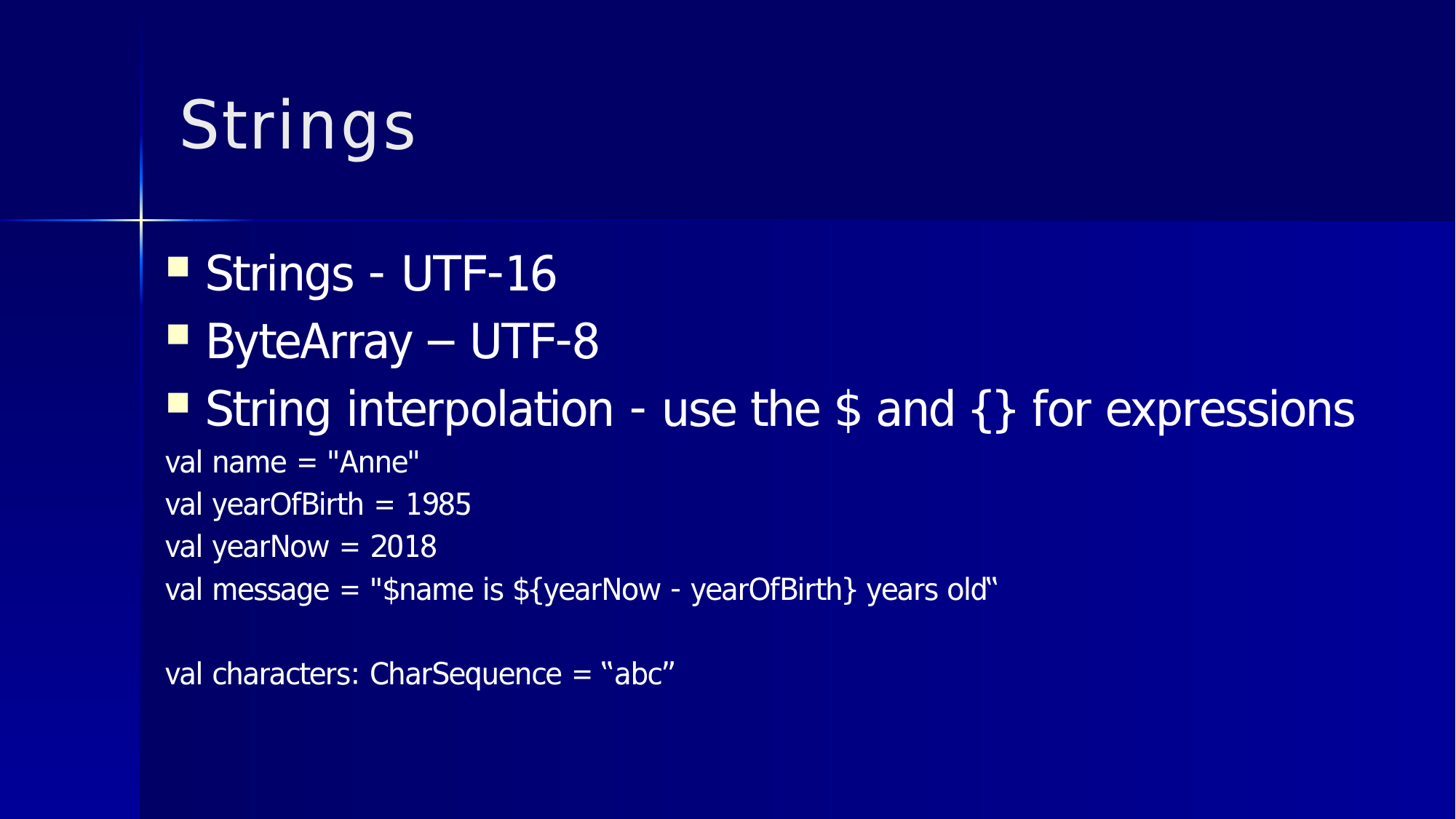

# Strings
Strings - UTF-16
ByteArray – UTF-8
String interpolation - use the $ and {} for expressions
val name = "Anne"
val yearOfBirth = 1985
val yearNow = 2018
val message = "$name is ${yearNow - yearOfBirth} years old“

val characters: CharSequence = “abc”